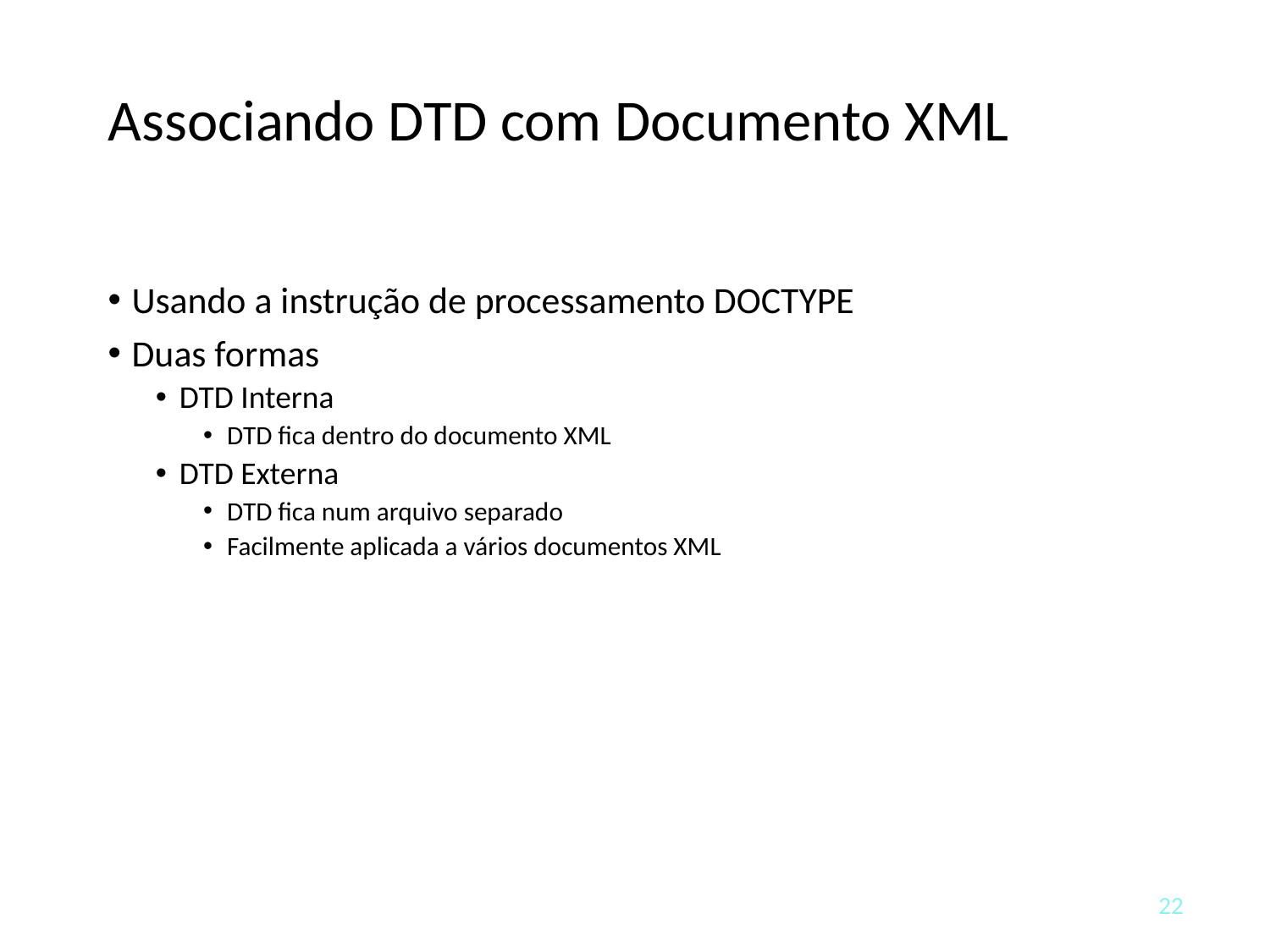

# Associando DTD com Documento XML
Usando a instrução de processamento DOCTYPE
Duas formas
DTD Interna
DTD fica dentro do documento XML
DTD Externa
DTD fica num arquivo separado
Facilmente aplicada a vários documentos XML